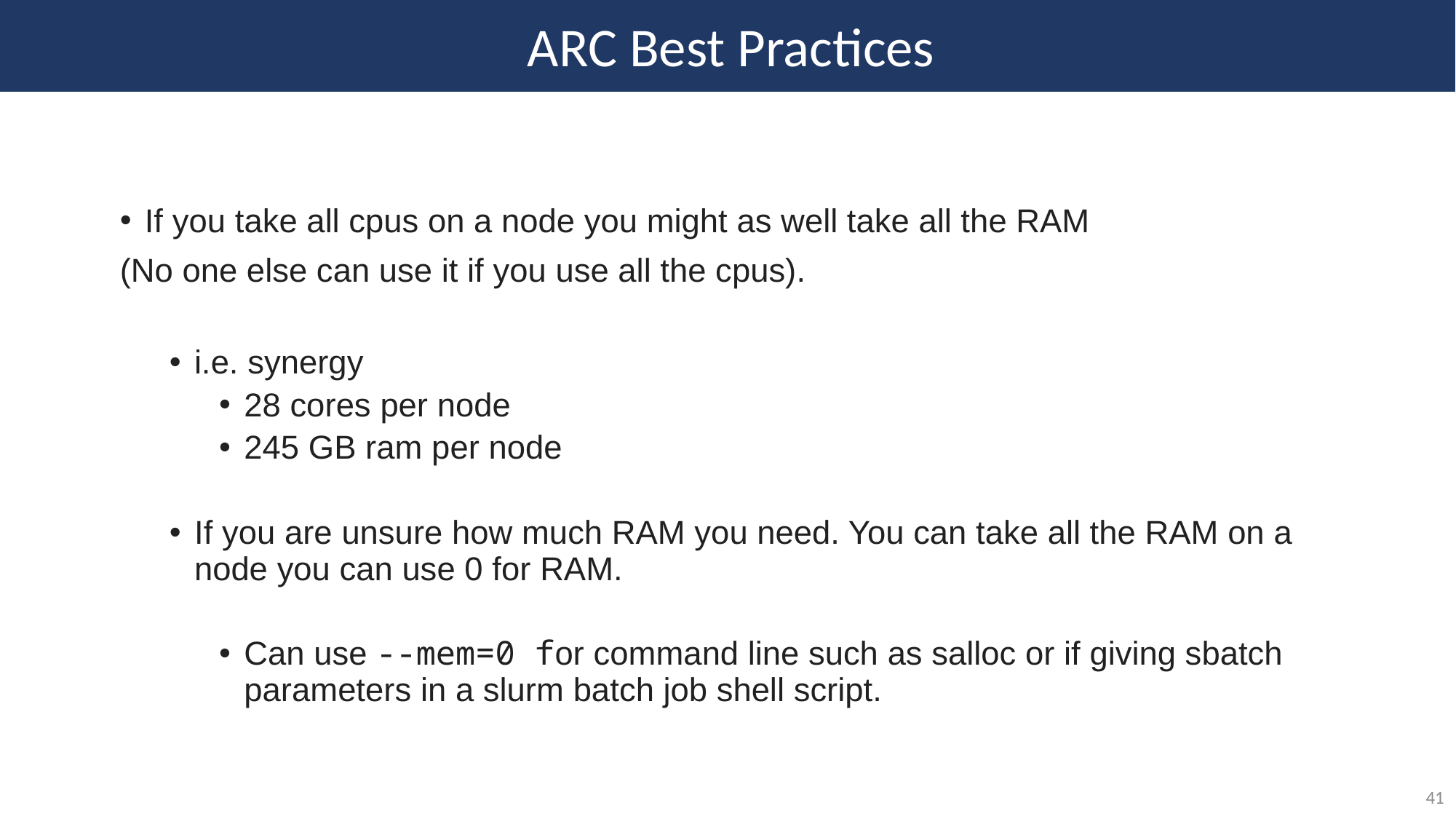

ARC Best Practices
If you take all cpus on a node you might as well take all the RAM
(No one else can use it if you use all the cpus).

i.e. synergy
28 cores per node
245 GB ram per node

If you are unsure how much RAM you need. You can take all the RAM on a node you can use 0 for RAM.

Can use --mem=0 for command line such as salloc or if giving sbatch parameters in a slurm batch job shell script.

41